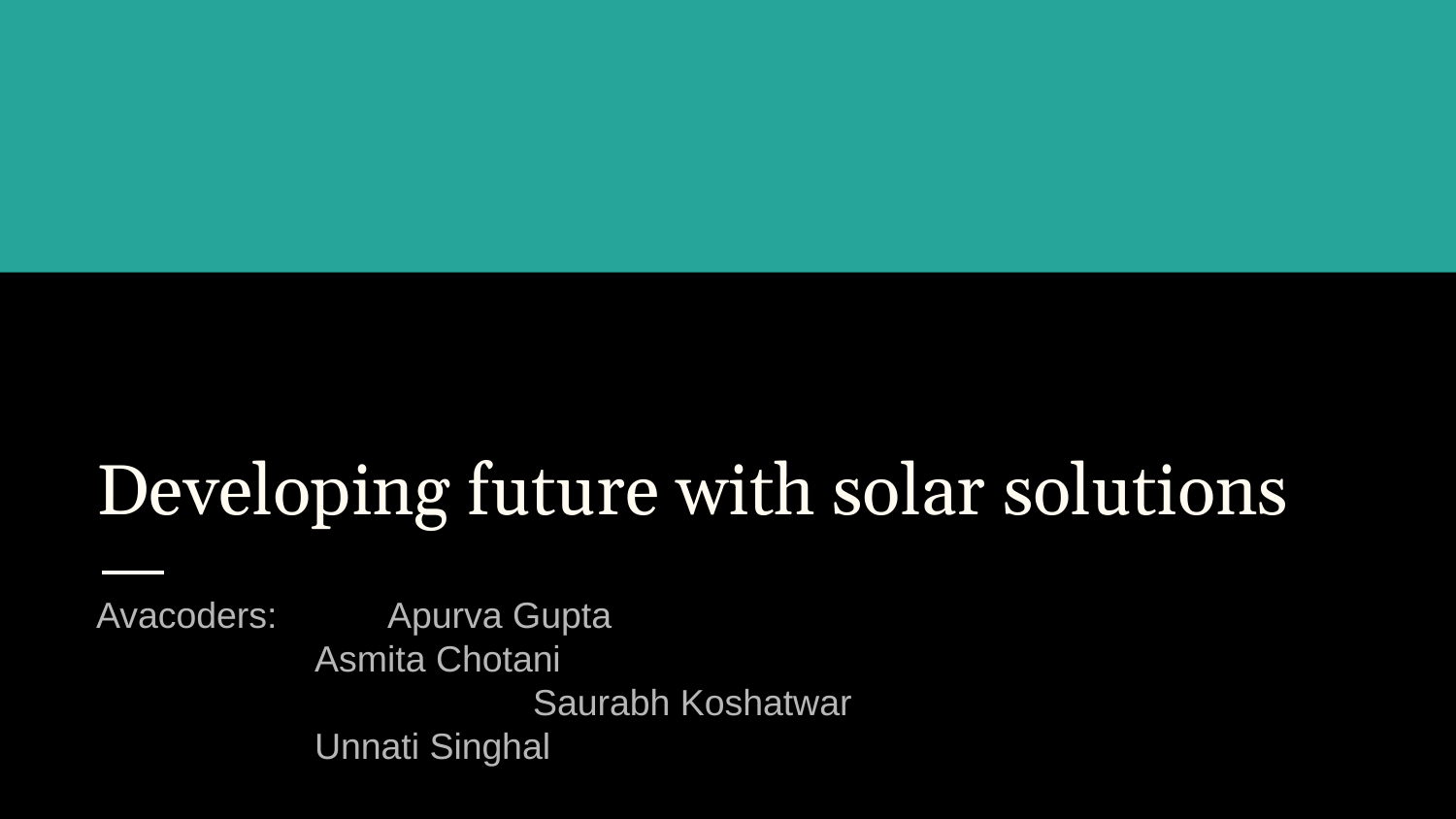

# Developing future with solar solutions
Avacoders:	Apurva Gupta
Asmita Chotani
			Saurabh Koshatwar
Unnati Singhal